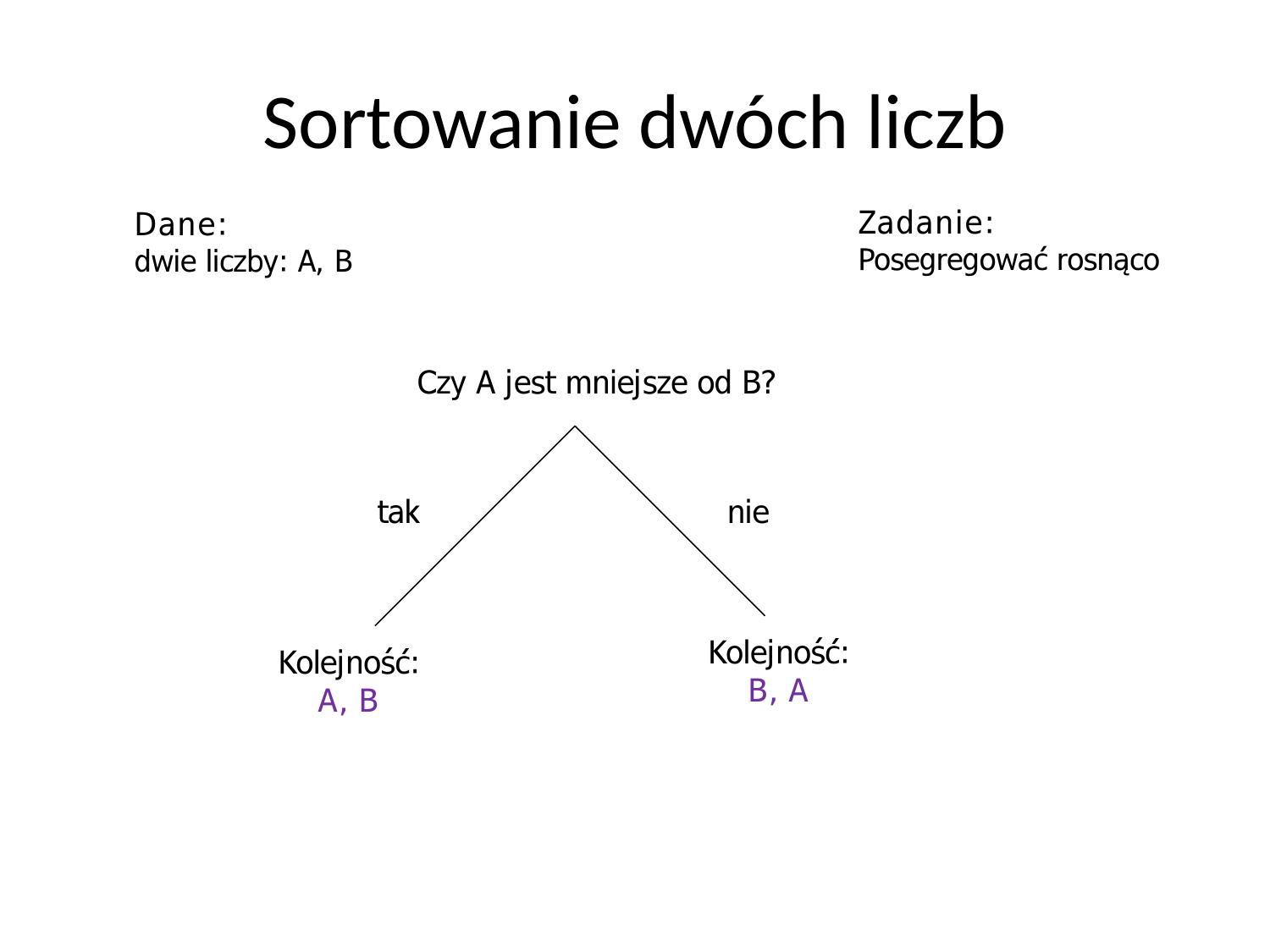

# Sortowanie dwóch liczb
Zadanie:
Posegregować rosnąco
Dane:
dwie liczby: A, B
Czy A jest mniejsze od B?

tak
nie
Kolejność:
B, A

Kolejność:
A, B